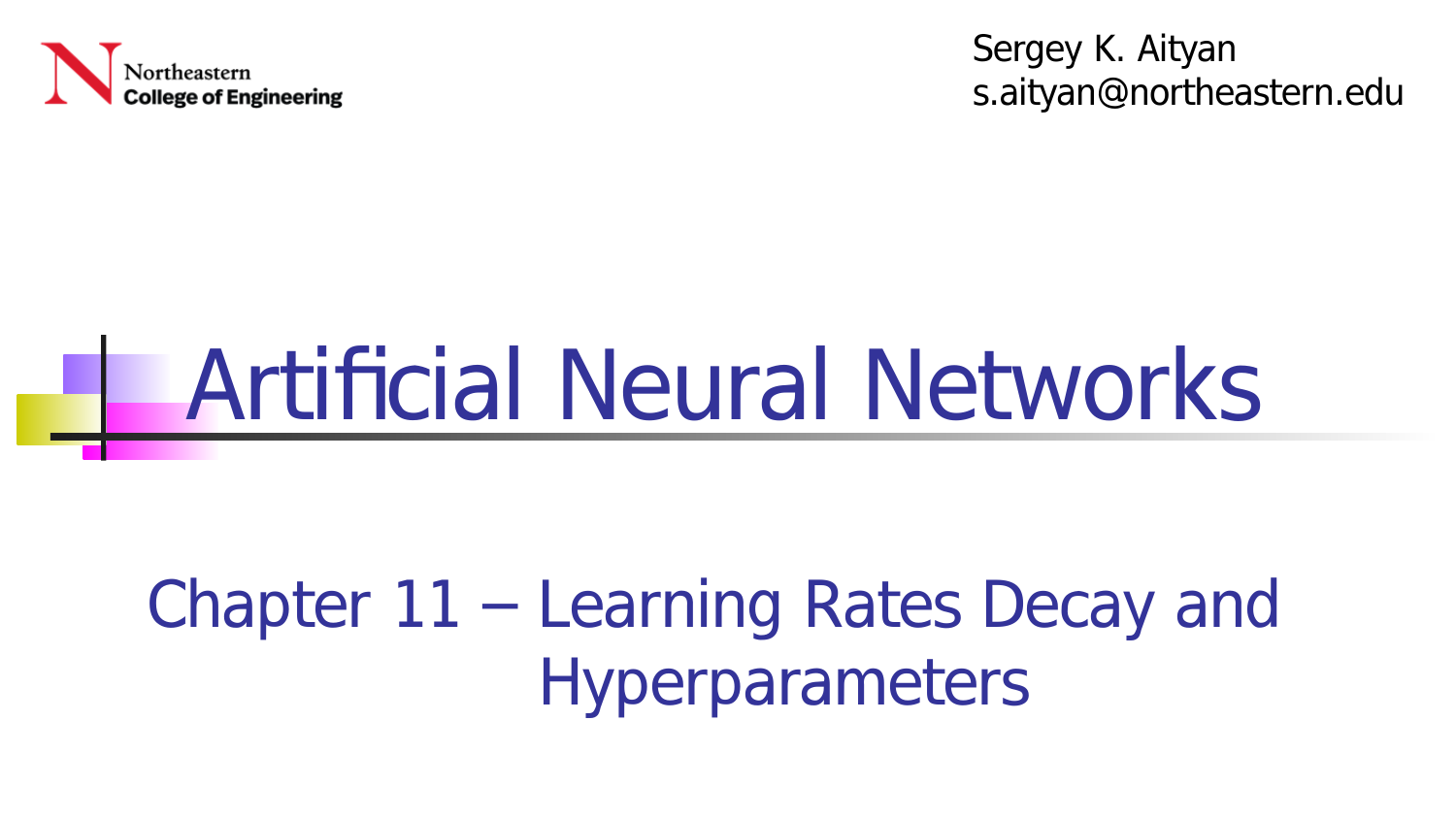

# Chapter 11 – Learning Rates Decay and Hyperparameters